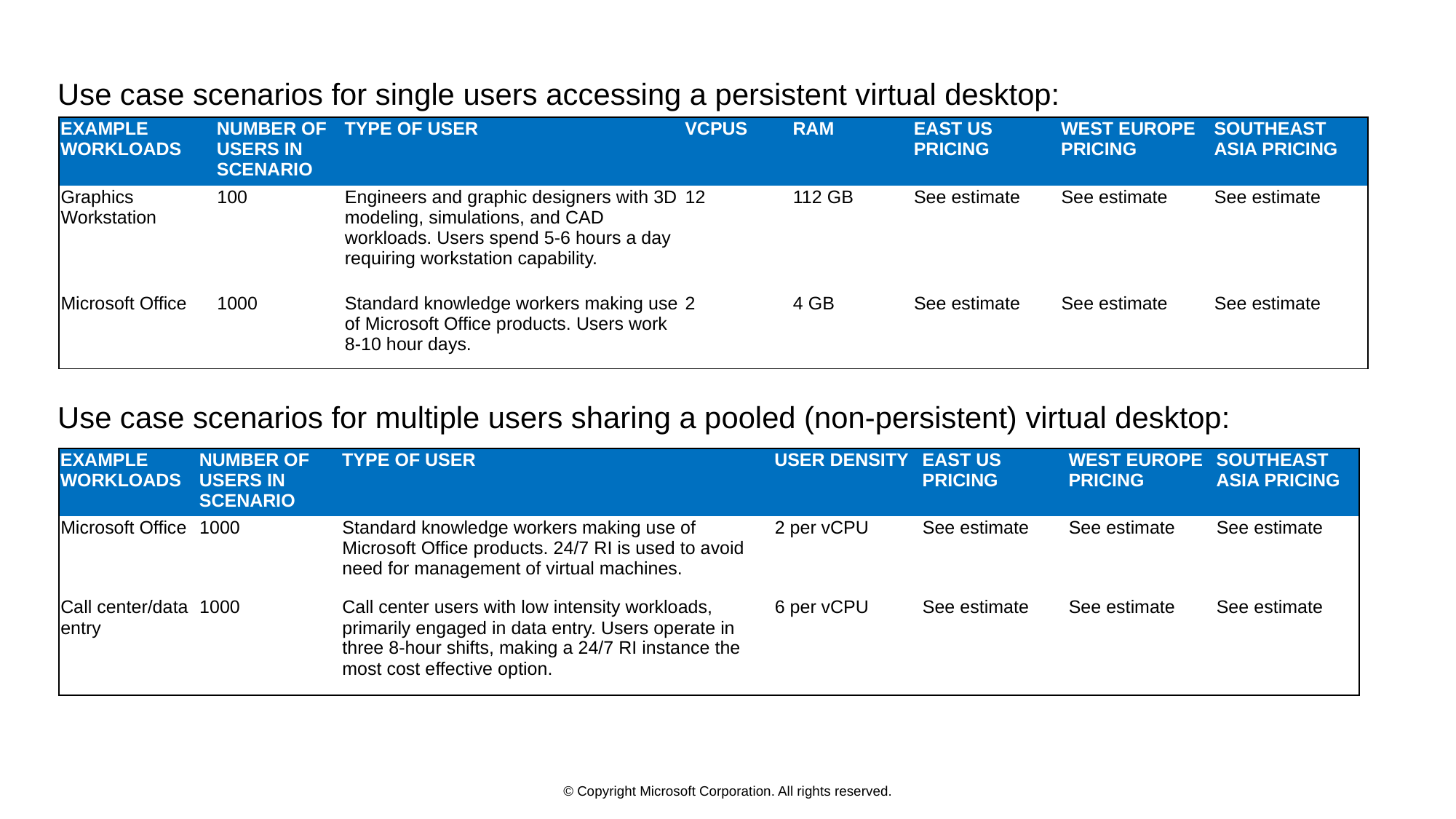

Use case scenarios for single users accessing a persistent virtual desktop:
| EXAMPLE WORKLOADS | NUMBER OF USERS IN SCENARIO | TYPE OF USER | VCPUS | RAM | EAST US PRICING | WEST EUROPE PRICING | SOUTHEAST ASIA PRICING |
| --- | --- | --- | --- | --- | --- | --- | --- |
| Graphics Workstation | 100 | Engineers and graphic designers with 3D modeling, simulations, and CAD workloads. Users spend 5-6 hours a day requiring workstation capability. | 12 | 112 GB | See estimate | See estimate | See estimate |
| Microsoft Office | 1000 | Standard knowledge workers making use of Microsoft Office products. Users work 8-10 hour days. | 2 | 4 GB | See estimate | See estimate | See estimate |
Use case scenarios for multiple users sharing a pooled (non-persistent) virtual desktop:
| EXAMPLE WORKLOADS | NUMBER OF USERS IN SCENARIO | TYPE OF USER | USER DENSITY | EAST US PRICING | WEST EUROPE PRICING | SOUTHEAST ASIA PRICING |
| --- | --- | --- | --- | --- | --- | --- |
| Microsoft Office | 1000 | Standard knowledge workers making use of Microsoft Office products. 24/7 RI is used to avoid need for management of virtual machines. | 2 per vCPU | See estimate | See estimate | See estimate |
| Call center/data entry | 1000 | Call center users with low intensity workloads, primarily engaged in data entry. Users operate in three 8-hour shifts, making a 24/7 RI instance the most cost effective option. | 6 per vCPU | See estimate | See estimate | See estimate |